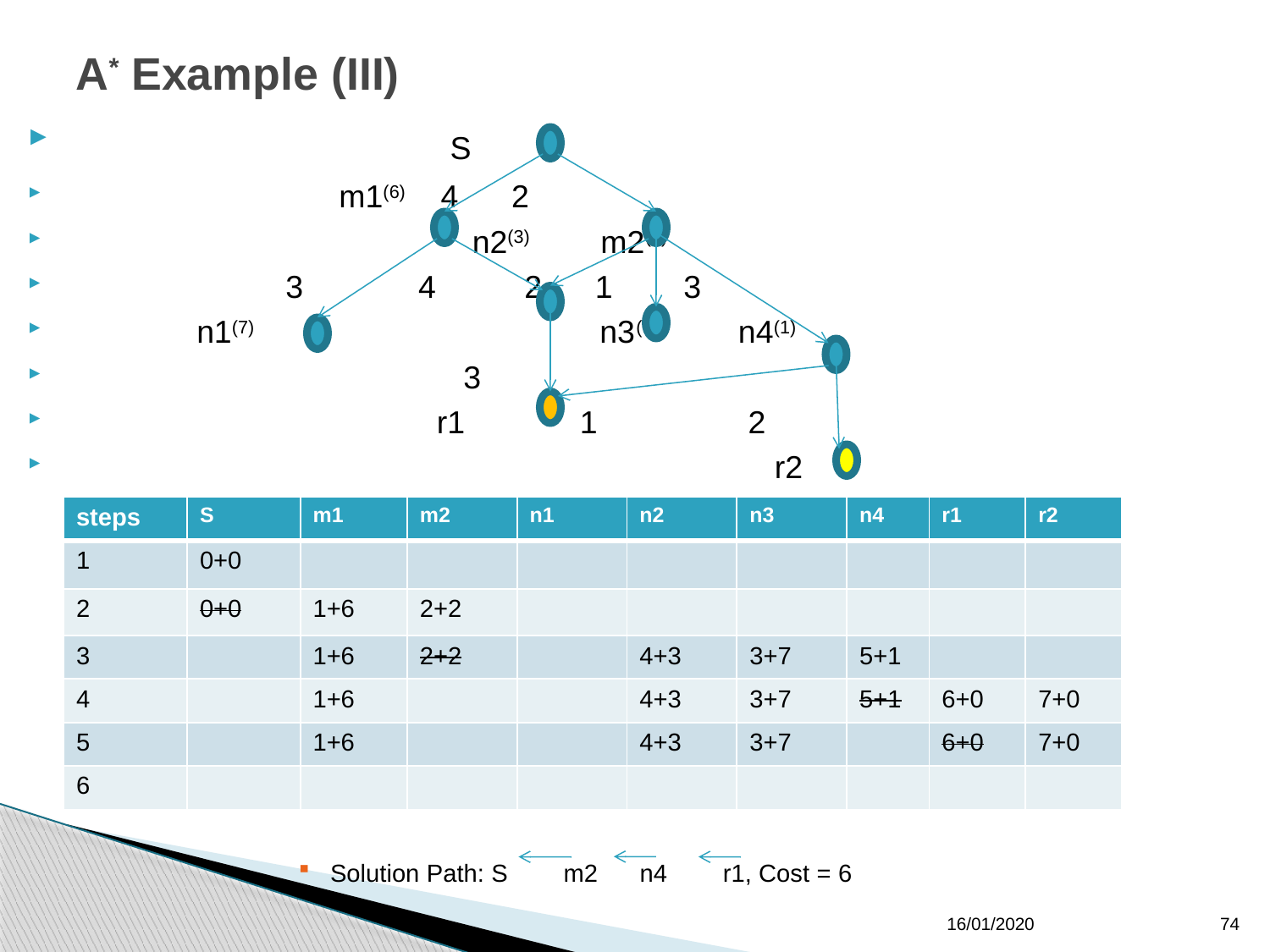

# A* Example (III)
                             S
                               m1(6)    4      2
                                              n2(3)        m2(2)
                         3             4          2      1        3
               n1(7)                                       n3(7)         n4(1)
                                             3
                                          r1             1                 2
                                                                                r2

Solution Path: S        m2      n4        r1, Cost = 6

| steps | S | m1 | m2 | n1 | n2 | n3 | n4 | r1 | r2 |
| --- | --- | --- | --- | --- | --- | --- | --- | --- | --- |
| 1 | 0+0 |  |  |  |  |  |  |  |  |
| 2 | 0+0 | 1+6 | 2+2 |  |  |  |  |  |  |
| 3 |  | 1+6 | 2+2 |  | 4+3 | 3+7 | 5+1 |  |  |
| 4 |  | 1+6 |  |  | 4+3 | 3+7 | 5+1 | 6+0 | 7+0 |
| 5 |  | 1+6 |  |  | 4+3 | 3+7 |  | 6+0 | 7+0 |
| 6 |  |  |  |  |  |  |  |  |  |
16/01/2020
74